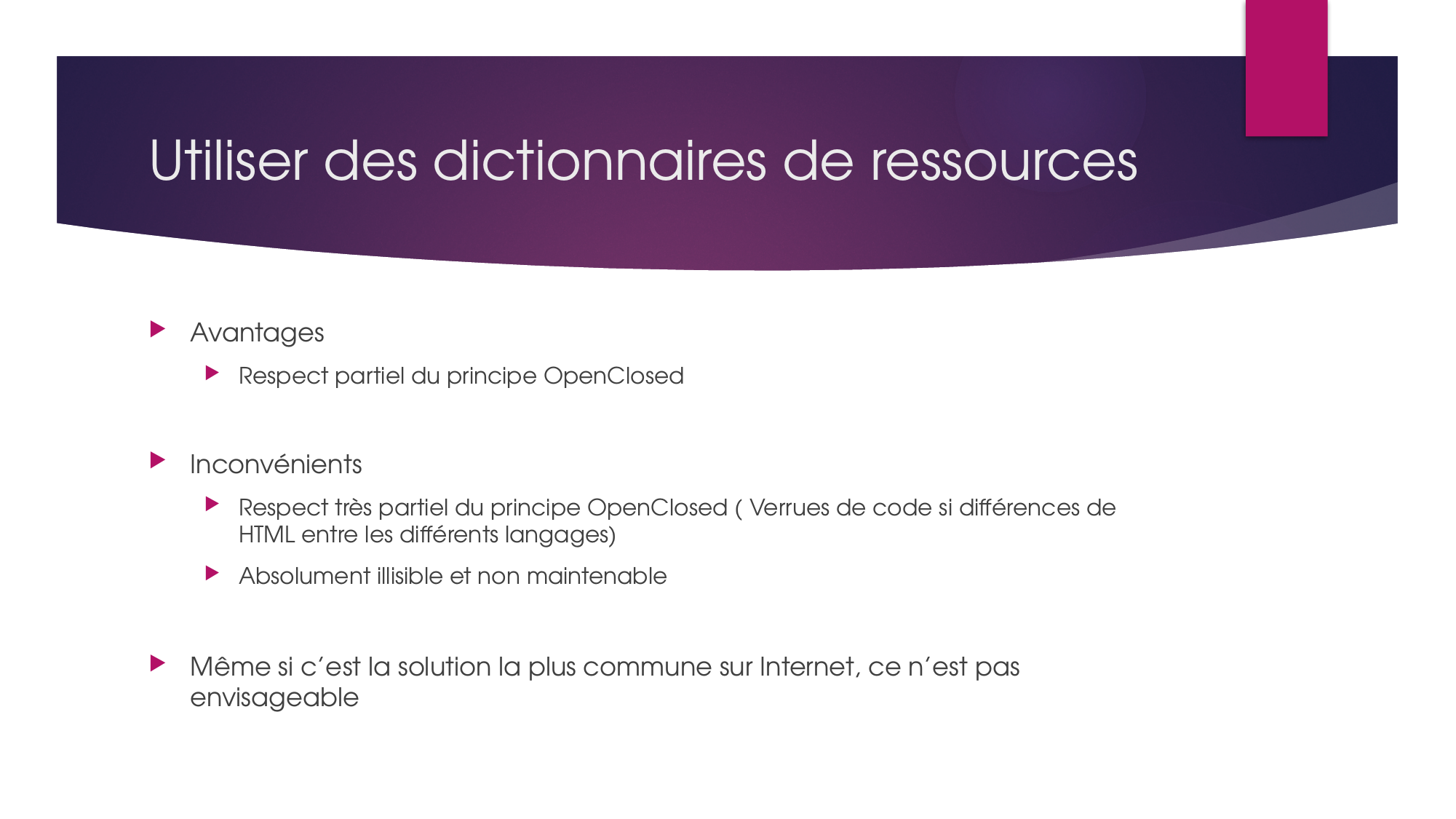

# Utiliser des dictionnaires de ressources
Avantages
Respect partiel du principe OpenClosed

Inconvénients
Respect très partiel du principe OpenClosed ( Verrues de code si différences de HTML entre les différents langages)
Absolument illisible et non maintenable

Même si c’est la solution la plus commune sur Internet, ce n’est pas envisageable